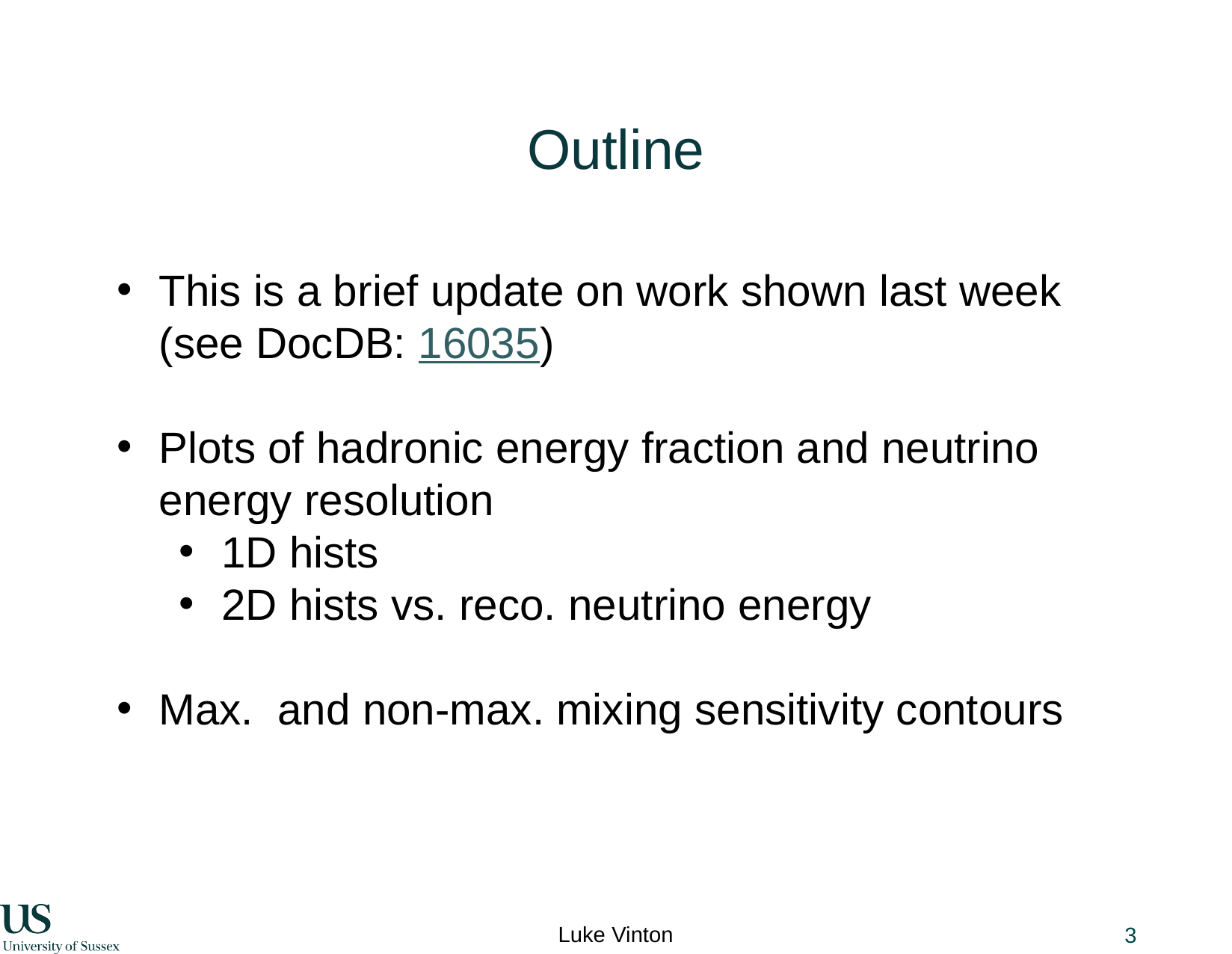

# Outline
This is a brief update on work shown last week (see DocDB: 16035)

Plots of hadronic energy fraction and neutrino energy resolution
1D hists
2D hists vs. reco. neutrino energy

Max.  and non-max. mixing sensitivity contours